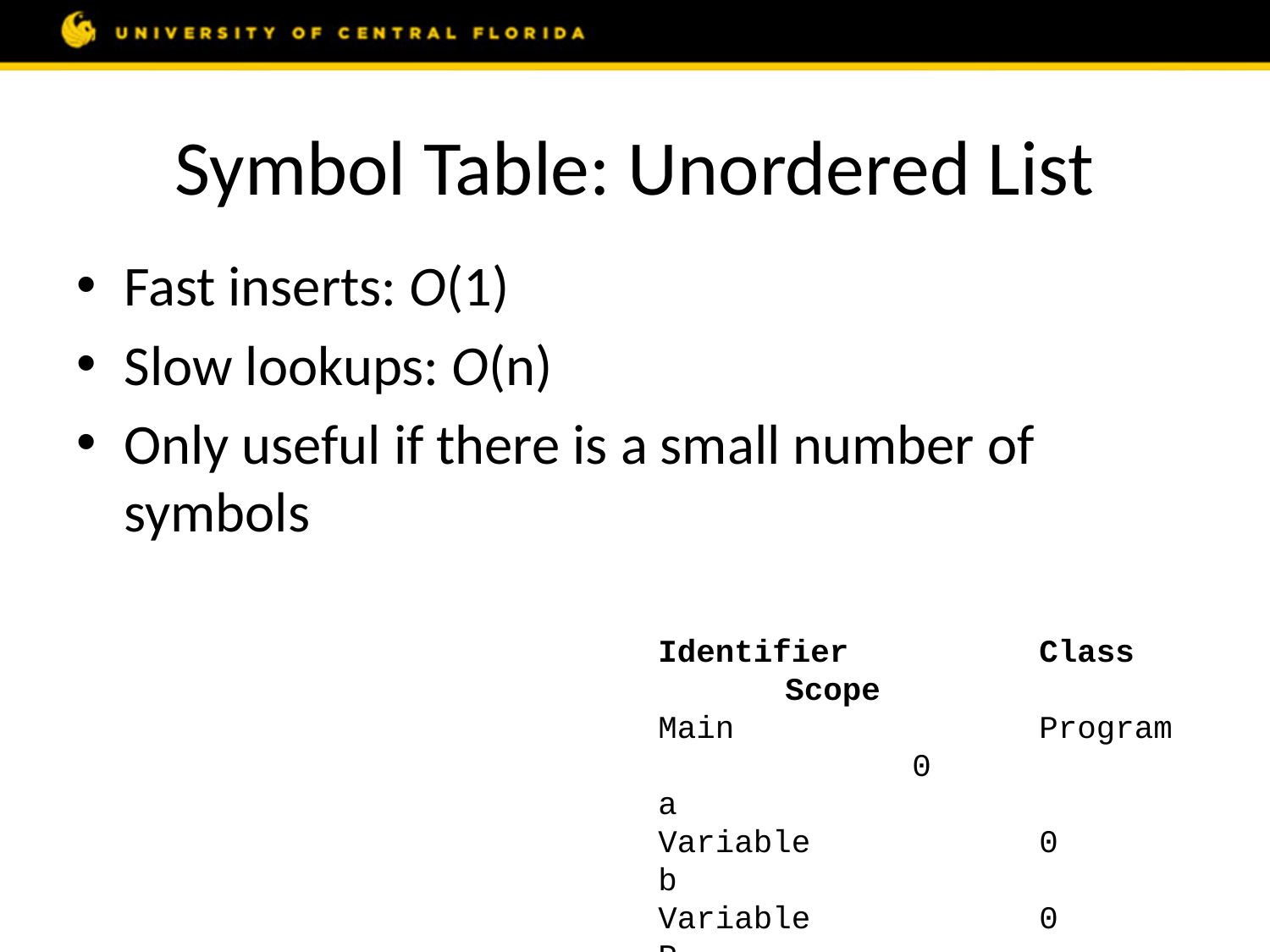

# Symbol Table: Unordered List
Fast inserts: O(1)
Slow lookups: O(n)
Only useful if there is a small number of symbols
Identifier		Class		Scope
Main			Program		0
a				Variable		0
b				Variable		0
P				Procedure		0
x				Parameter		1
a				Variable		1